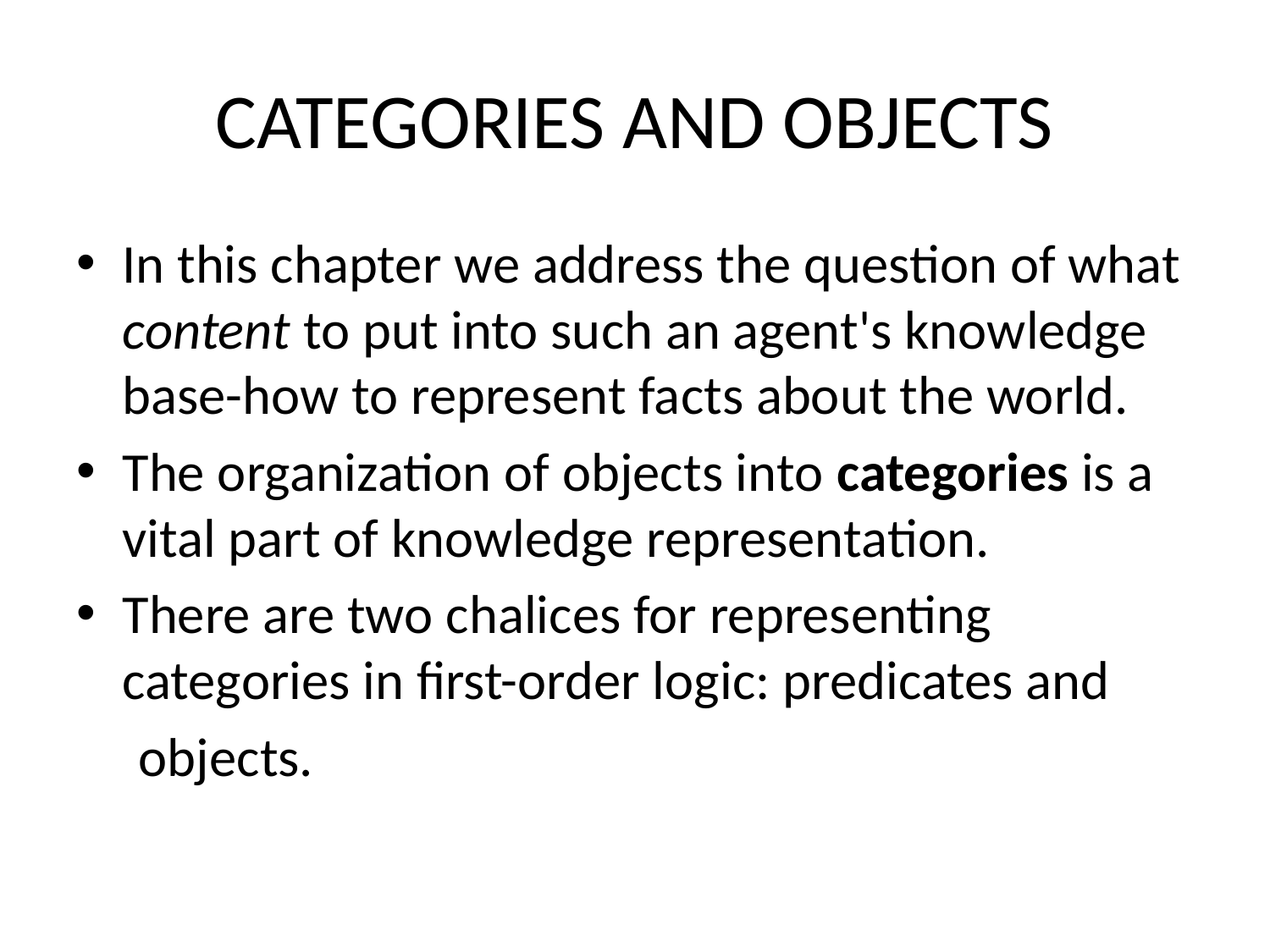

# CATEGORIES AND OBJECTS
In this chapter we address the question of what content to put into such an agent's knowledge base-how to represent facts about the world.
The organization of objects into categories is a vital part of knowledge representation.
There are two chalices for representing categories in first-order logic: predicates and
     objects.